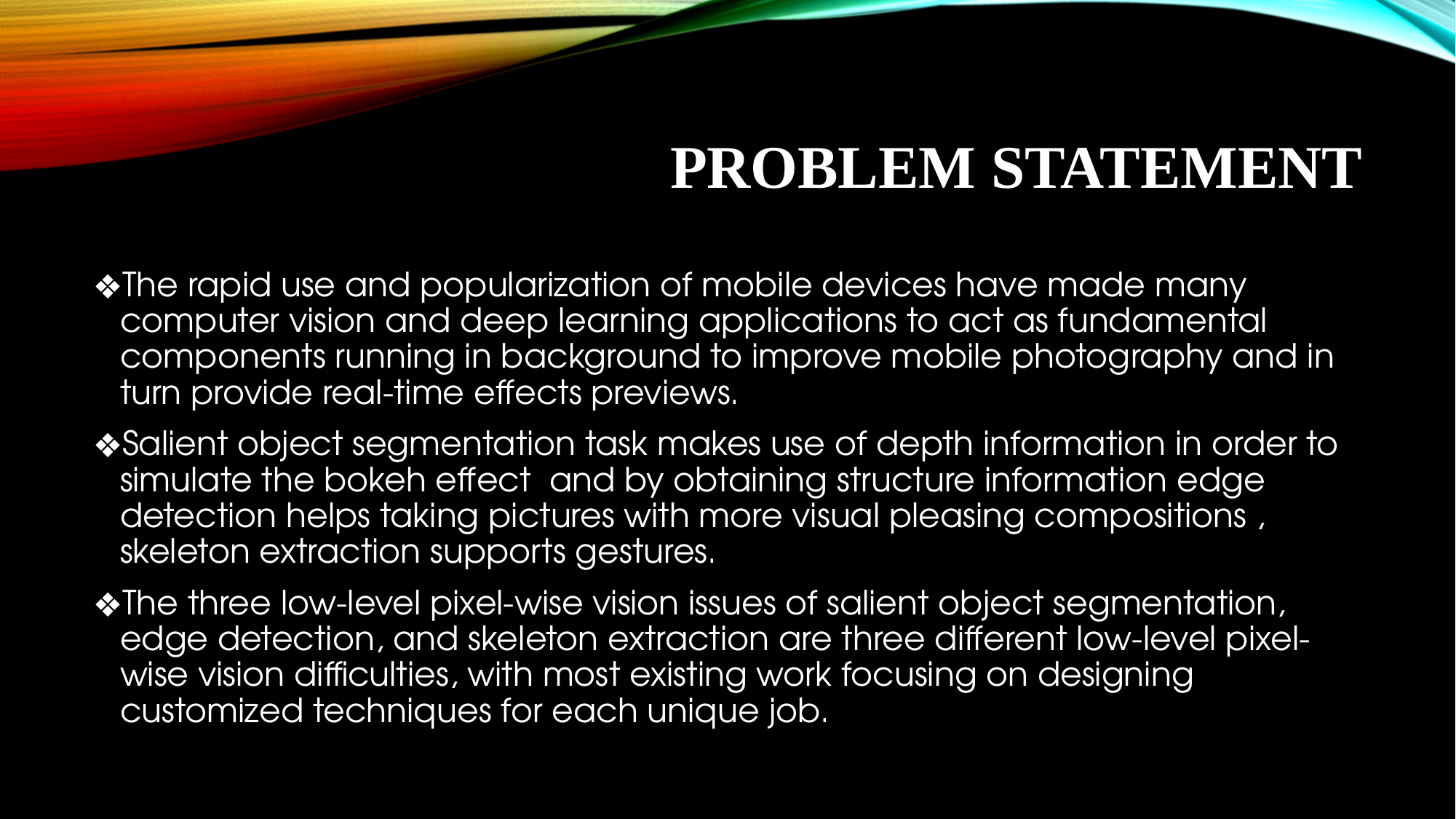

# PROBLEM STATEMENT
The rapid use and popularization of mobile devices have made many computer vision and deep learning applications to act as fundamental components running in background to improve mobile photography and in turn provide real-time effects previews.
Salient object segmentation task makes use of depth information in order to simulate the bokeh effect  and by obtaining structure information edge detection helps taking pictures with more visual pleasing compositions , skeleton extraction supports gestures.
The three low-level pixel-wise vision issues of salient object segmentation, edge detection, and skeleton extraction are three different low-level pixel-wise vision difficulties, with most existing work focusing on designing customized techniques for each unique job.